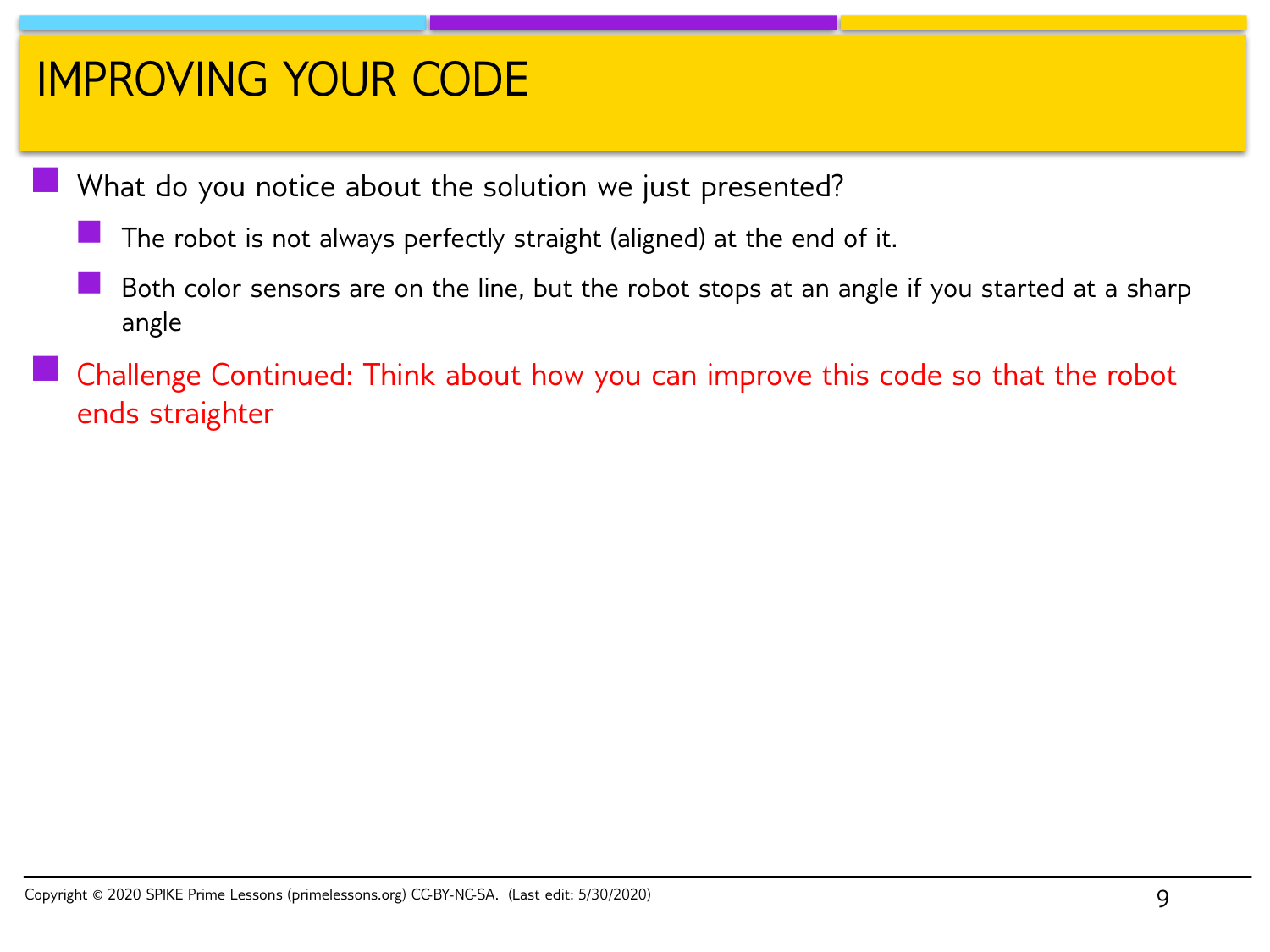

# Improving your code
What do you notice about the solution we just presented?
The robot is not always perfectly straight (aligned) at the end of it.
Both color sensors are on the line, but the robot stops at an angle if you started at a sharp angle
Challenge Continued: Think about how you can improve this code so that the robot ends straighter

9
Copyright © 2020 SPIKE Prime Lessons (primelessons.org) CC-BY-NC-SA.  (Last edit: 5/30/2020)